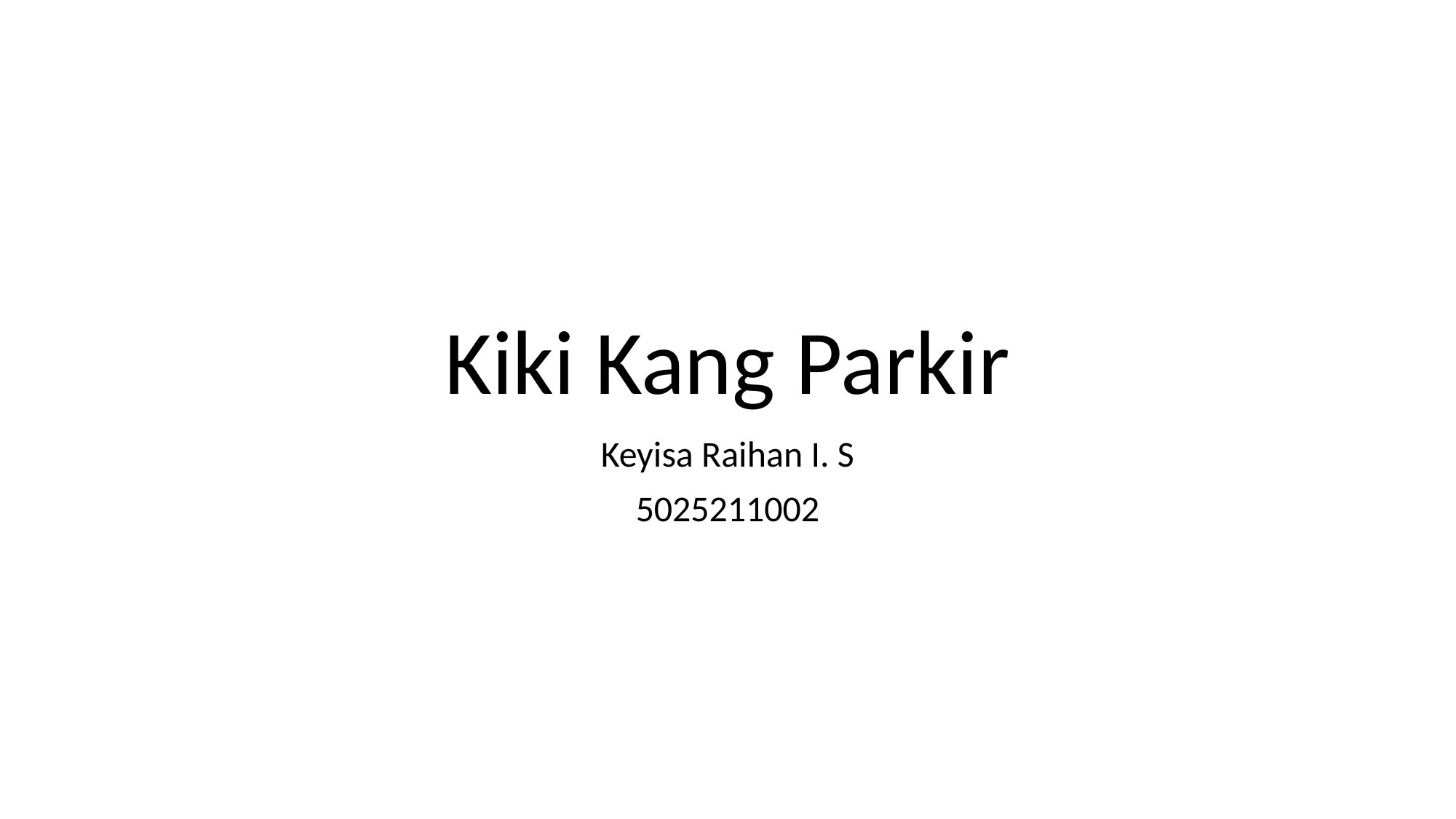

# Kiki Kang Parkir
Keyisa Raihan I. S
5025211002